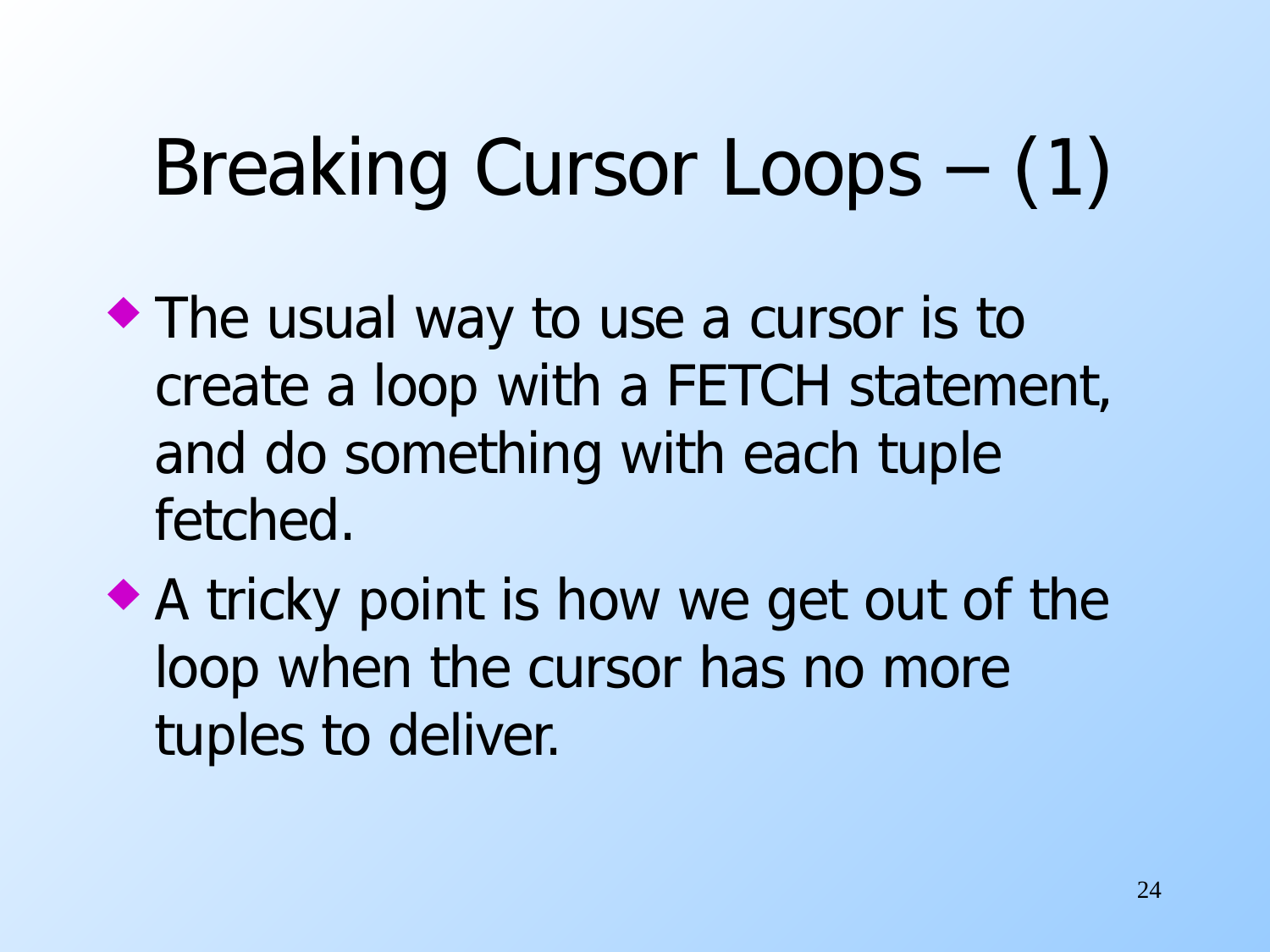

# Breaking Cursor Loops – (1)
The usual way to use a cursor is to create a loop with a FETCH statement, and do something with each tuple fetched.
A tricky point is how we get out of the loop when the cursor has no more tuples to deliver.
24